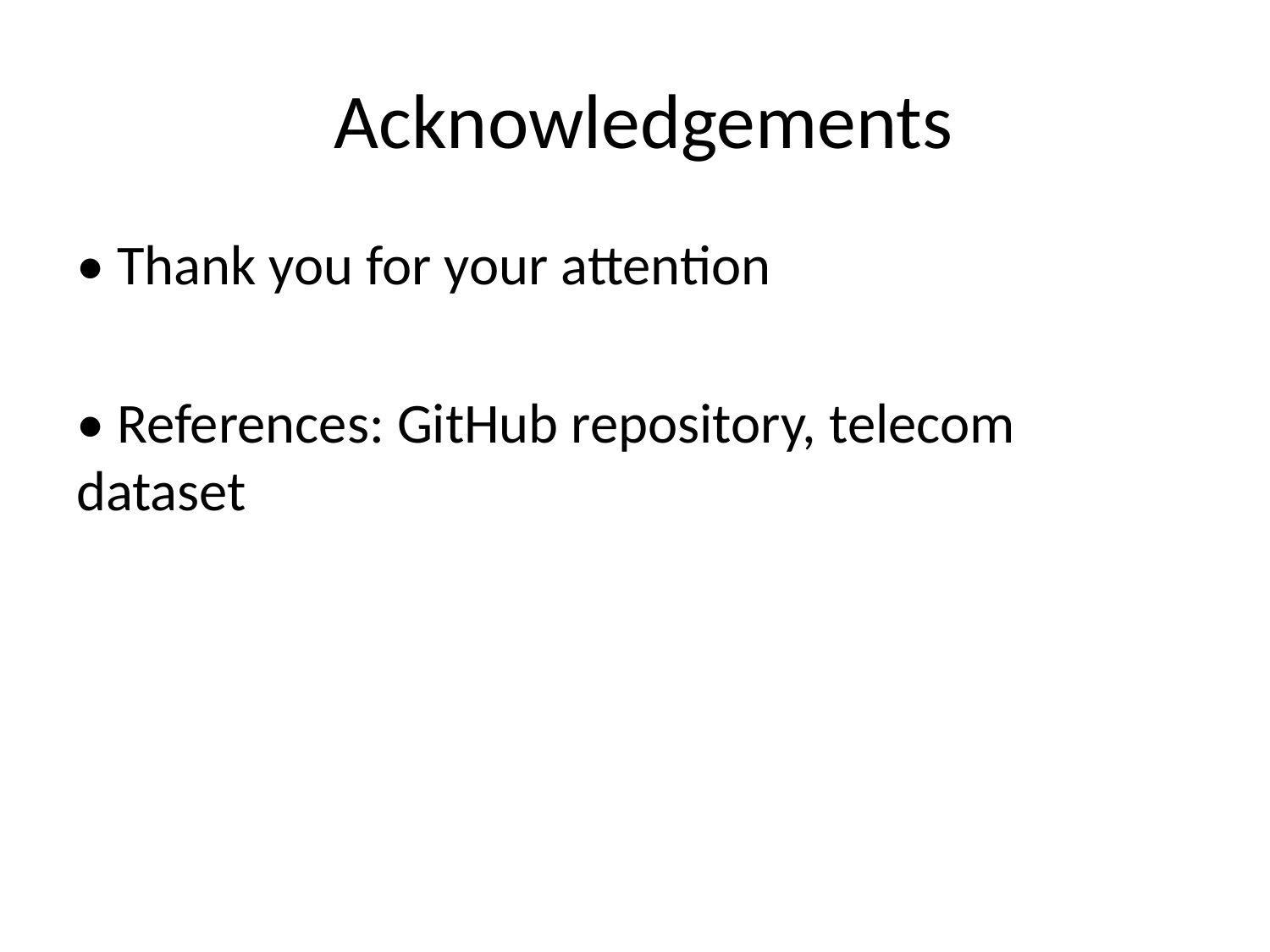

# Acknowledgements
• Thank you for your attention

• References: GitHub repository, telecom dataset